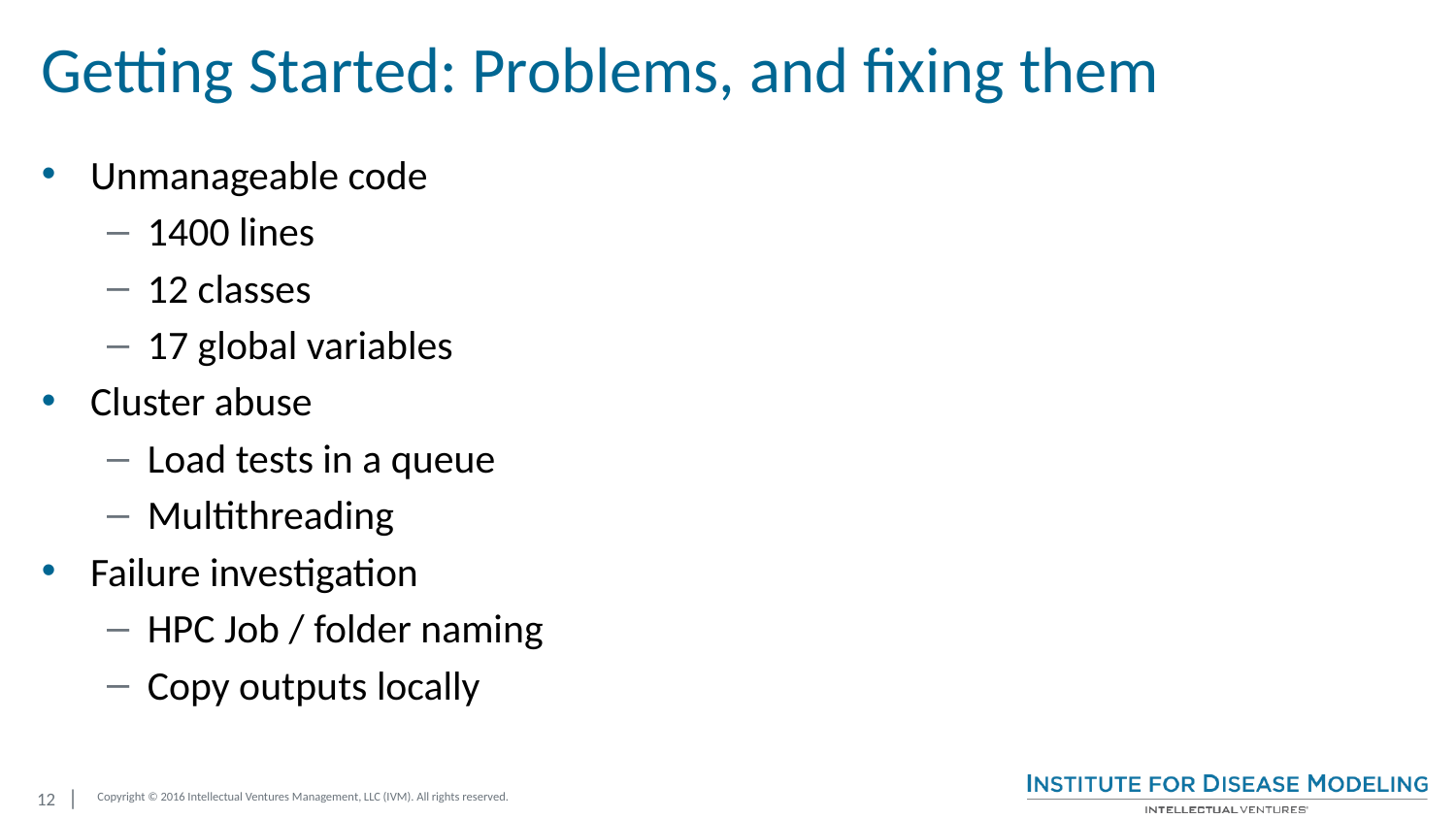

# Getting Started: Problems, and fixing them
Unmanageable code
1400 lines
12 classes
17 global variables
Cluster abuse
Load tests in a queue
Multithreading
Failure investigation
HPC Job / folder naming
Copy outputs locally